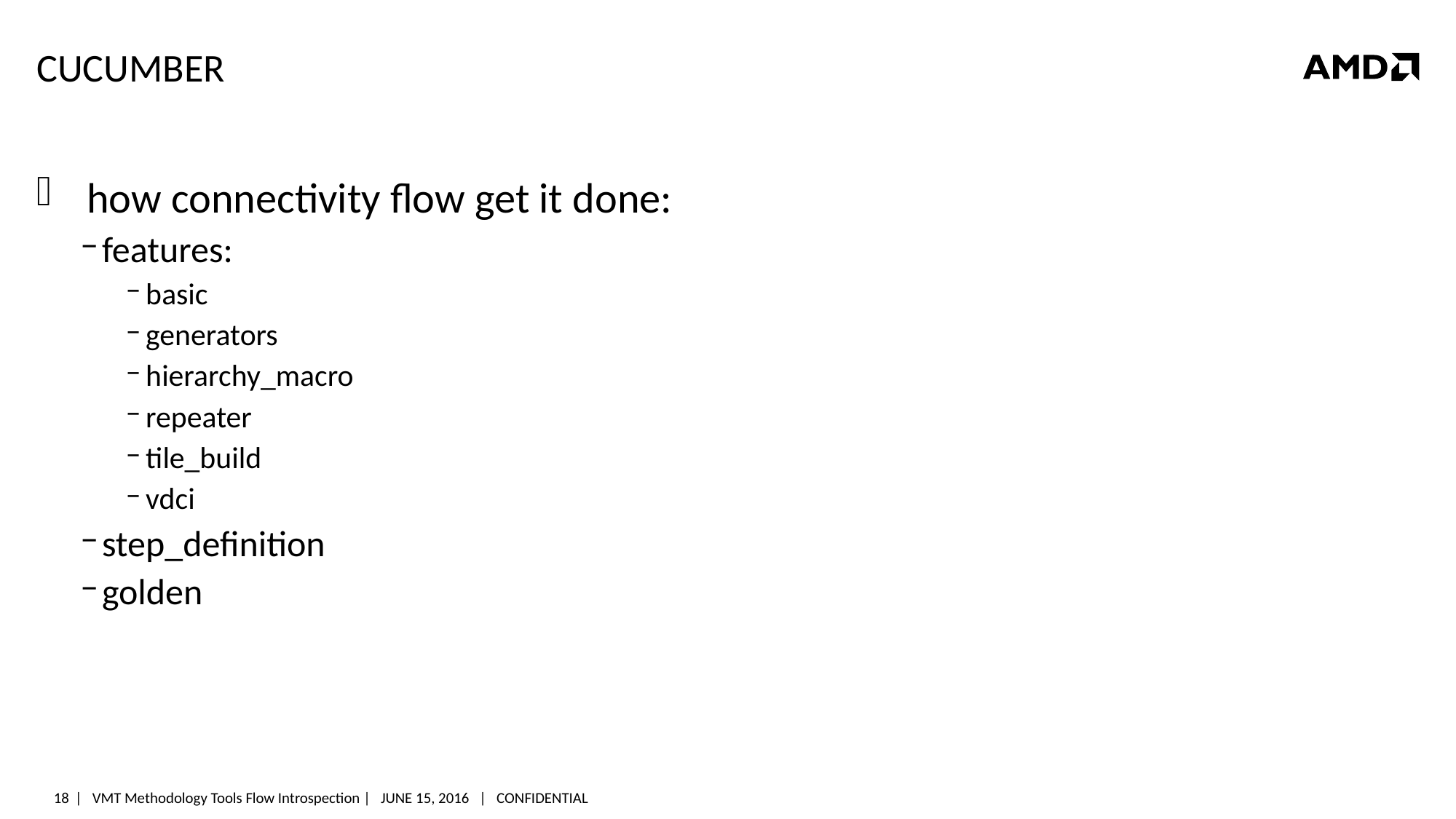

# cucumber
 how connectivity flow get it done:
features:
basic
generators
hierarchy_macro
repeater
tile_build
vdci
step_definition
golden